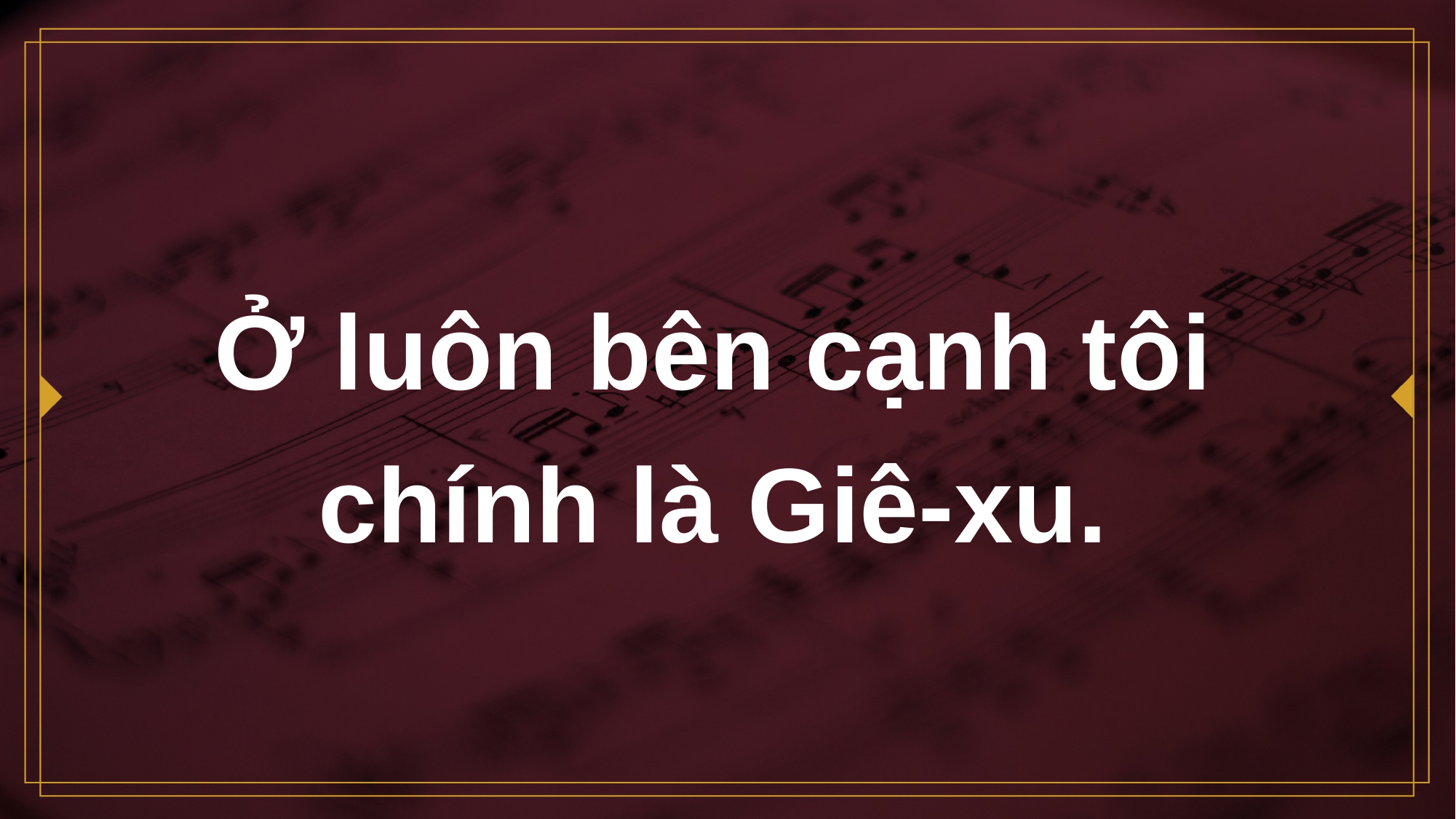

# Ở luôn bên cạnh tôi chính là Giê-xu.